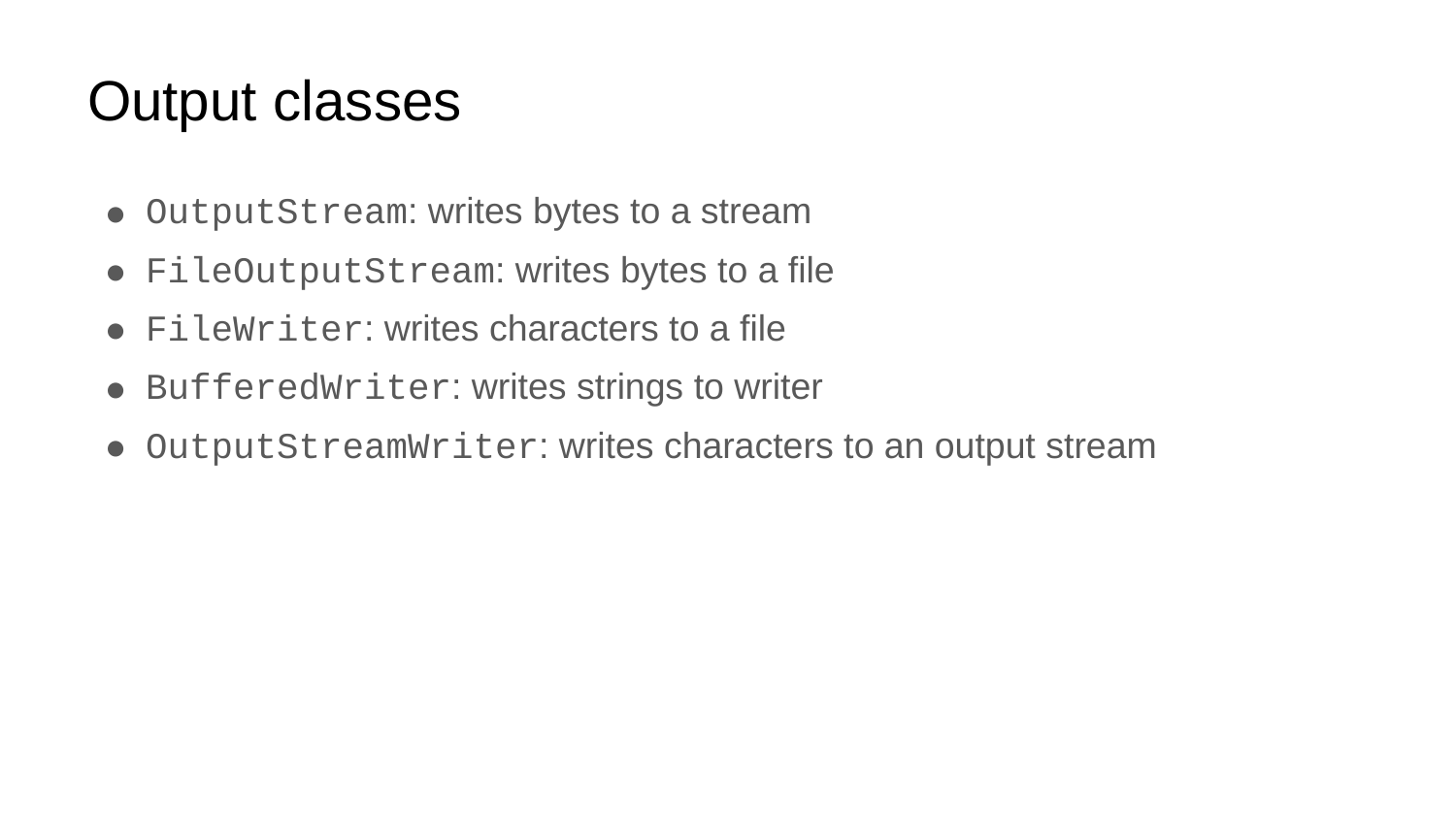

# Output classes
OutputStream: writes bytes to a stream
FileOutputStream: writes bytes to a file
FileWriter: writes characters to a file
BufferedWriter: writes strings to writer
OutputStreamWriter: writes characters to an output stream